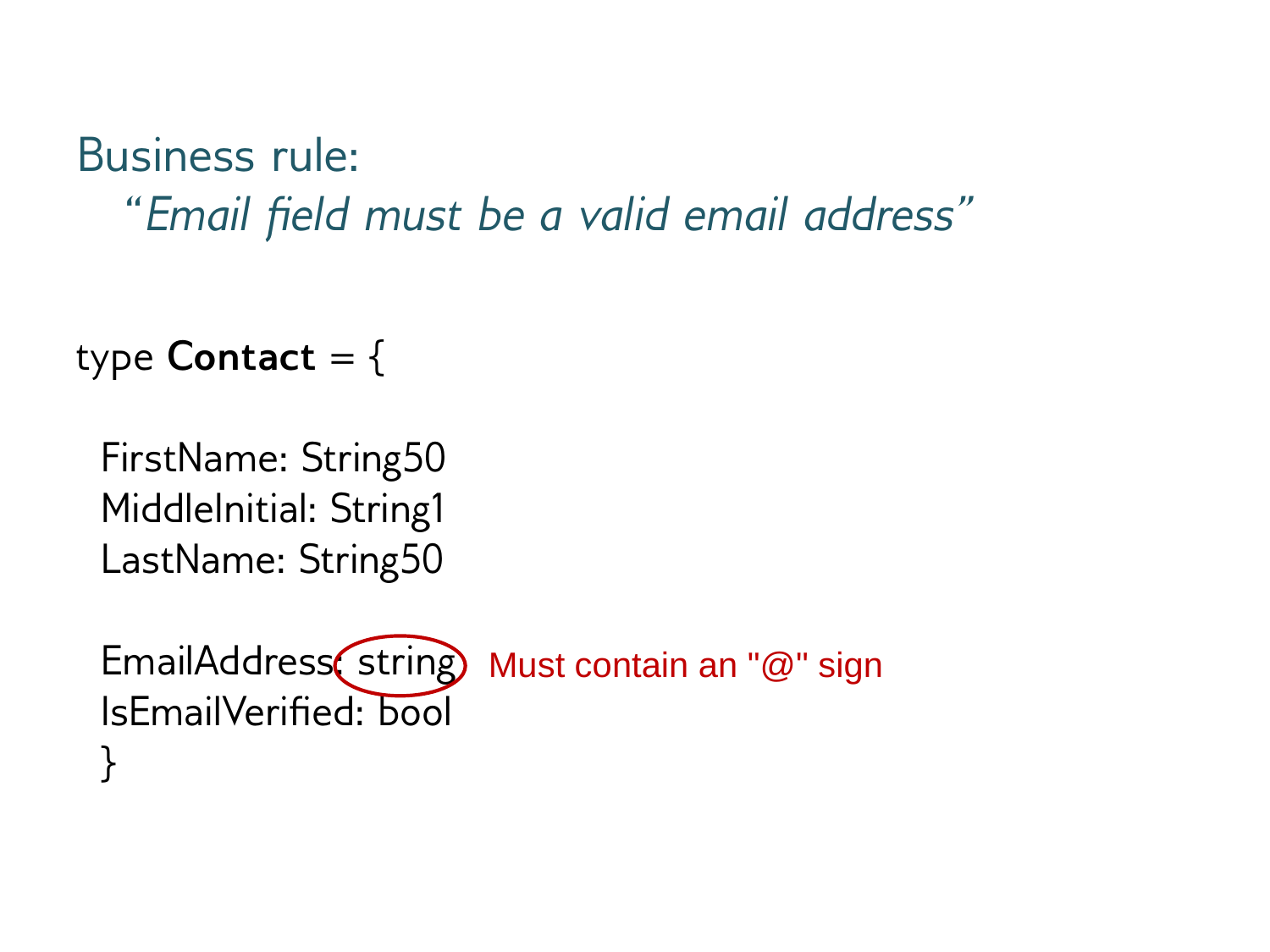

Business rule:
“Email field must be a valid email address”
type Contact = {

  FirstName: String50
  MiddleInitial: String1
  LastName: String50

  EmailAddress: string
  IsEmailVerified: bool
  }

Must contain an "@" sign